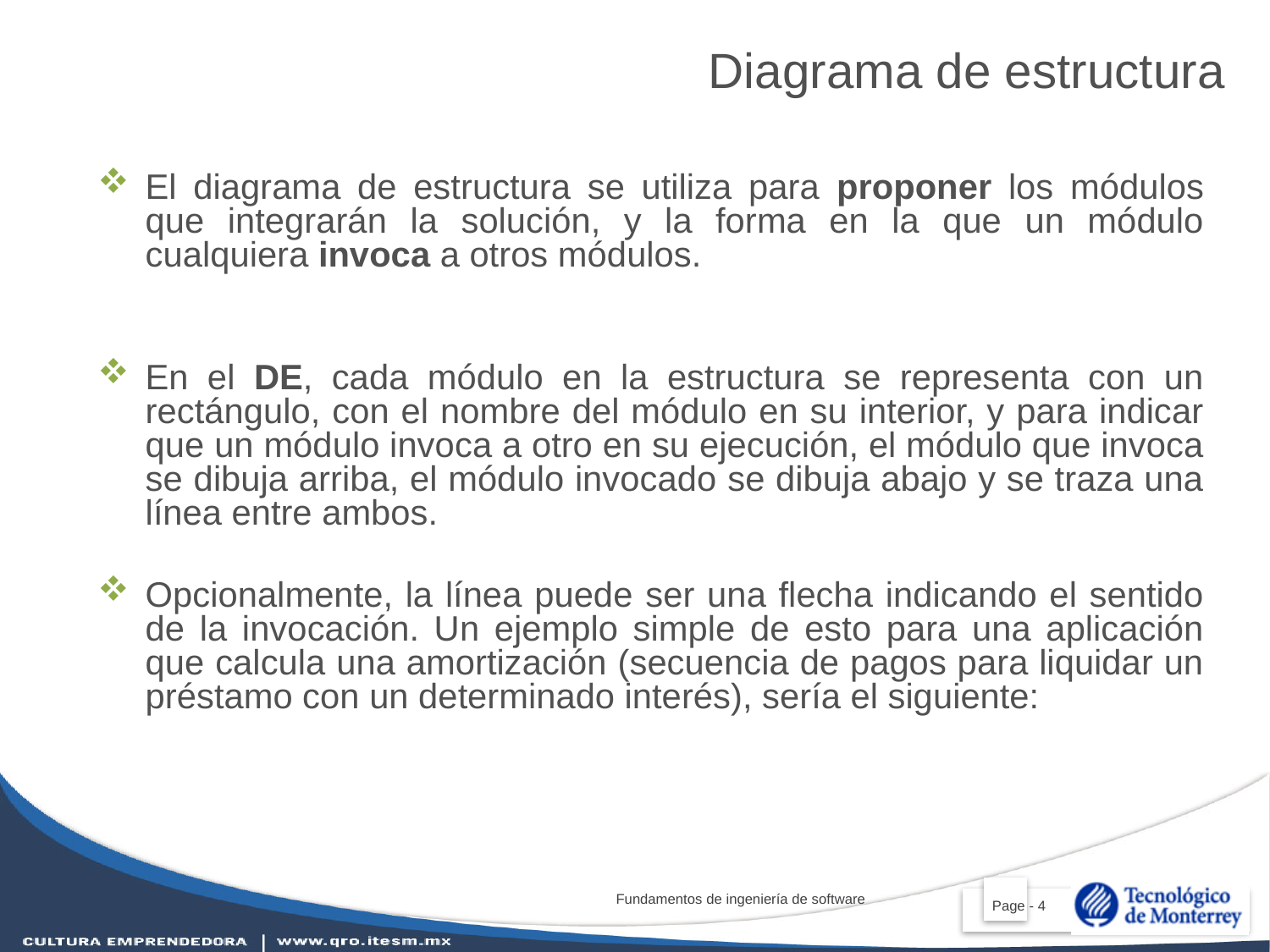

Diagrama de estructura
El diagrama de estructura se utiliza para proponer los módulos que integrarán la solución, y la forma en la que un módulo cualquiera invoca a otros módulos.

En el DE, cada módulo en la estructura se representa con un rectángulo, con el nombre del módulo en su interior, y para indicar que un módulo invoca a otro en su ejecución, el módulo que invoca se dibuja arriba, el módulo invocado se dibuja abajo y se traza una línea entre ambos.

Opcionalmente, la línea puede ser una flecha indicando el sentido de la invocación. Un ejemplo simple de esto para una aplicación que calcula una amortización (secuencia de pagos para liquidar un préstamo con un determinado interés), sería el siguiente: